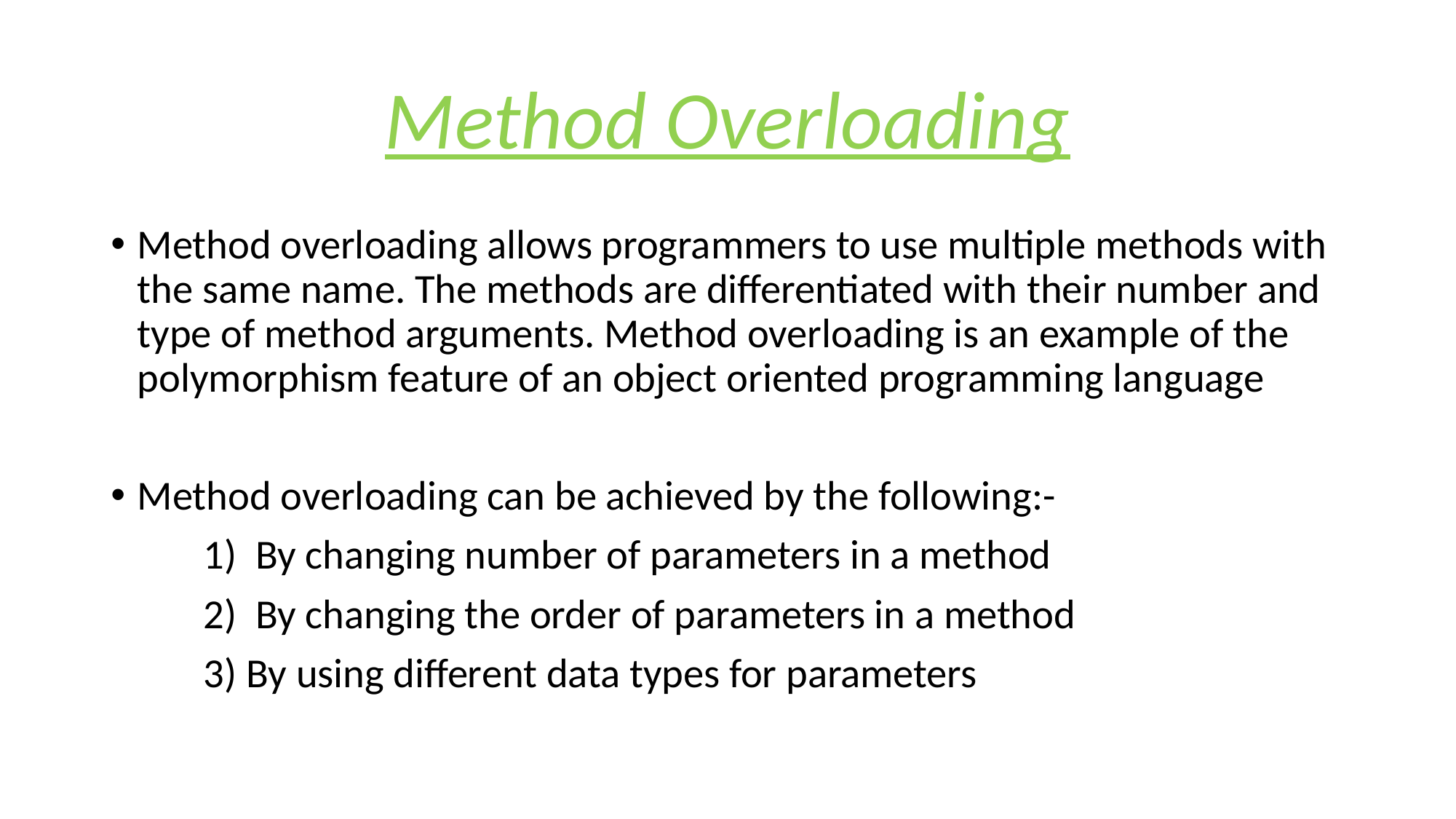

# Method Overloading
Method overloading allows programmers to use multiple methods with the same name. The methods are differentiated with their number and type of method arguments. Method overloading is an example of the polymorphism feature of an object oriented programming language

Method overloading can be achieved by the following:-
          1)  By changing number of parameters in a method
          2)  By changing the order of parameters in a method
          3) By using different data types for parameters